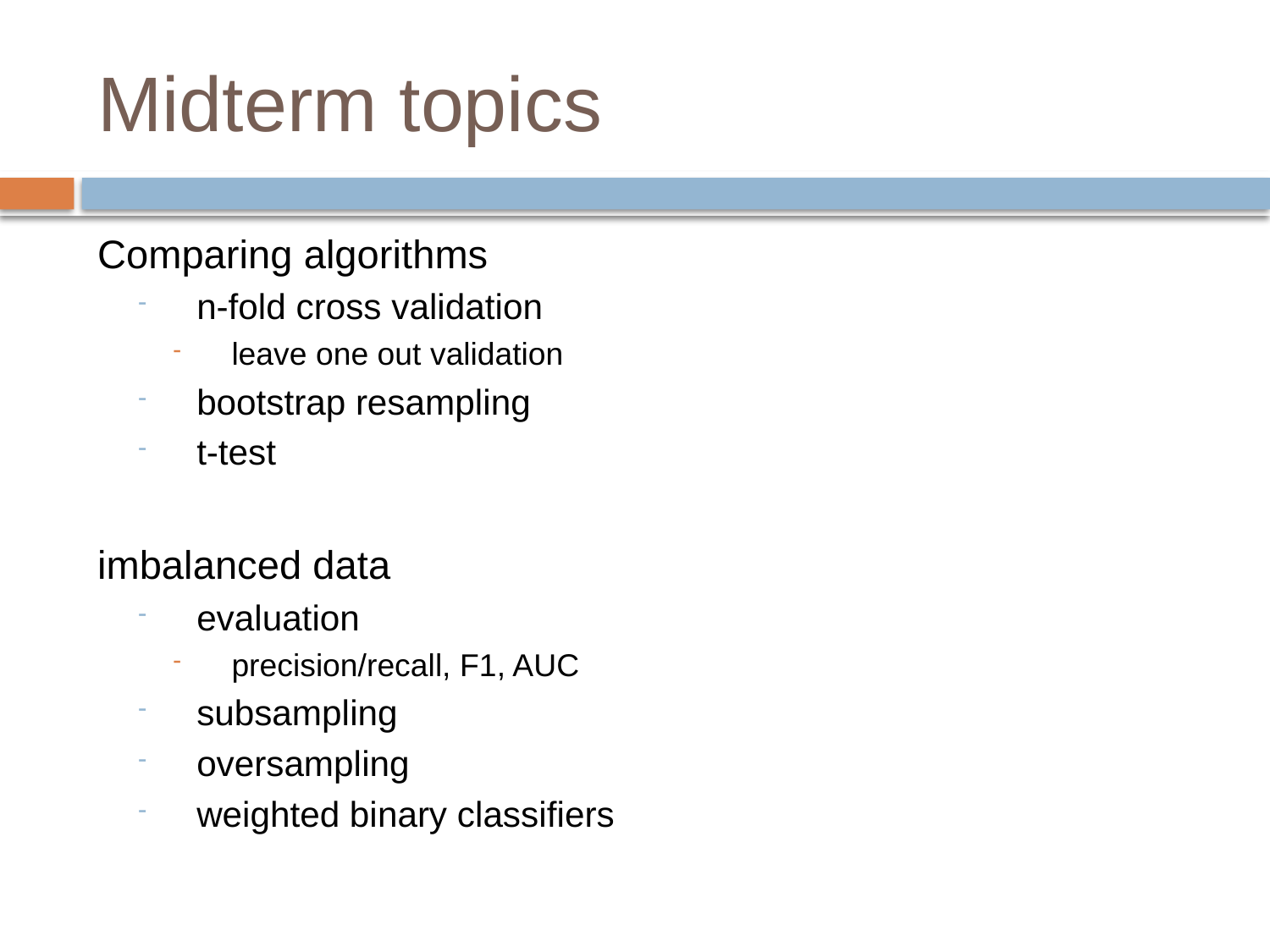

# Midterm topics
Comparing algorithms
n-fold cross validation
leave one out validation
bootstrap resampling
t-test

imbalanced data
evaluation
precision/recall, F1, AUC
subsampling
oversampling
weighted binary classifiers